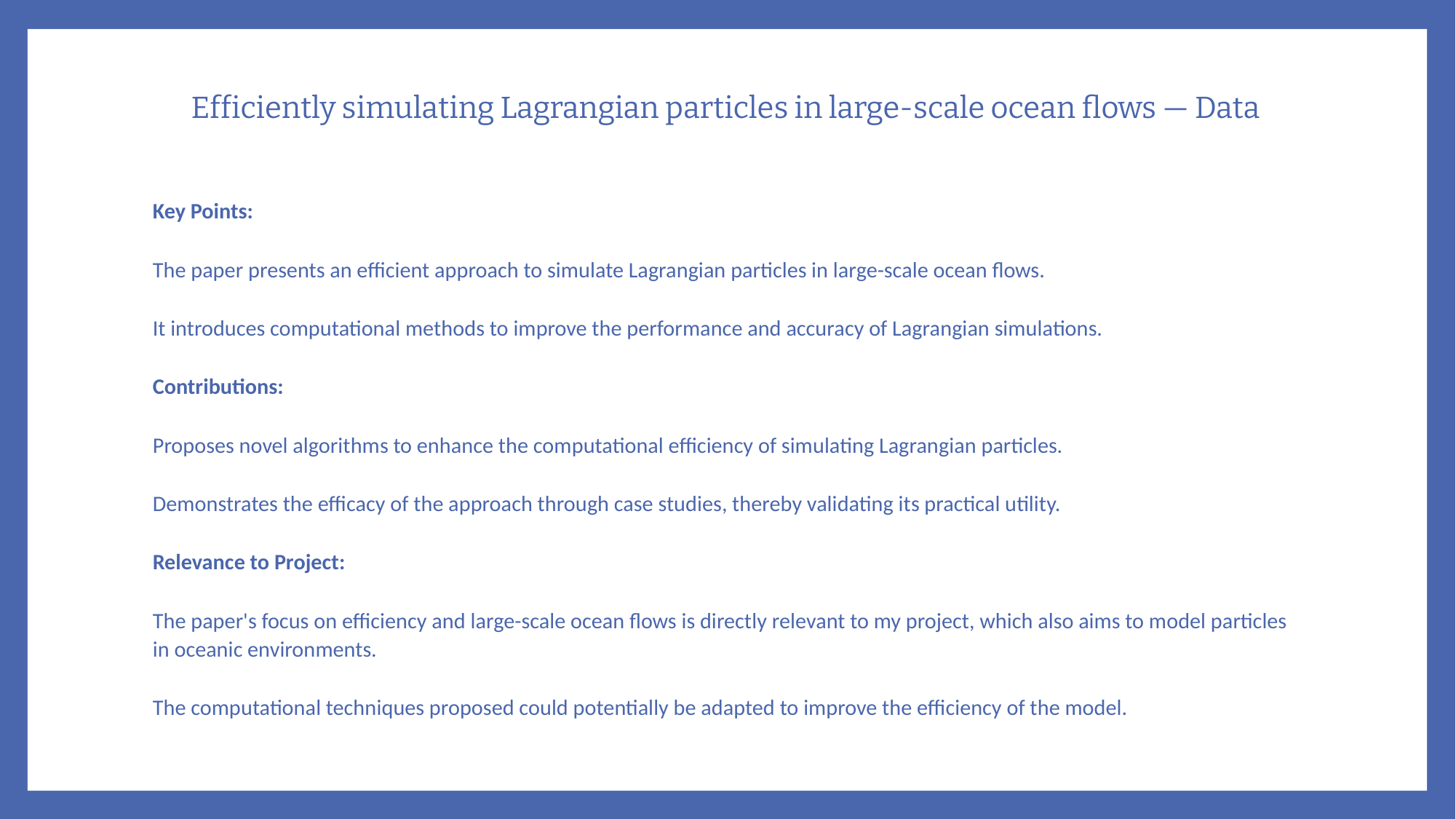

# Efficiently simulating Lagrangian particles in large-scale ocean flows — Data
Key Points:
The paper presents an efficient approach to simulate Lagrangian particles in large-scale ocean flows.
It introduces computational methods to improve the performance and accuracy of Lagrangian simulations.
Contributions:
Proposes novel algorithms to enhance the computational efficiency of simulating Lagrangian particles.
Demonstrates the efficacy of the approach through case studies, thereby validating its practical utility.
Relevance to Project:
The paper's focus on efficiency and large-scale ocean flows is directly relevant to my project, which also aims to model particles in oceanic environments.
The computational techniques proposed could potentially be adapted to improve the efficiency of the model.